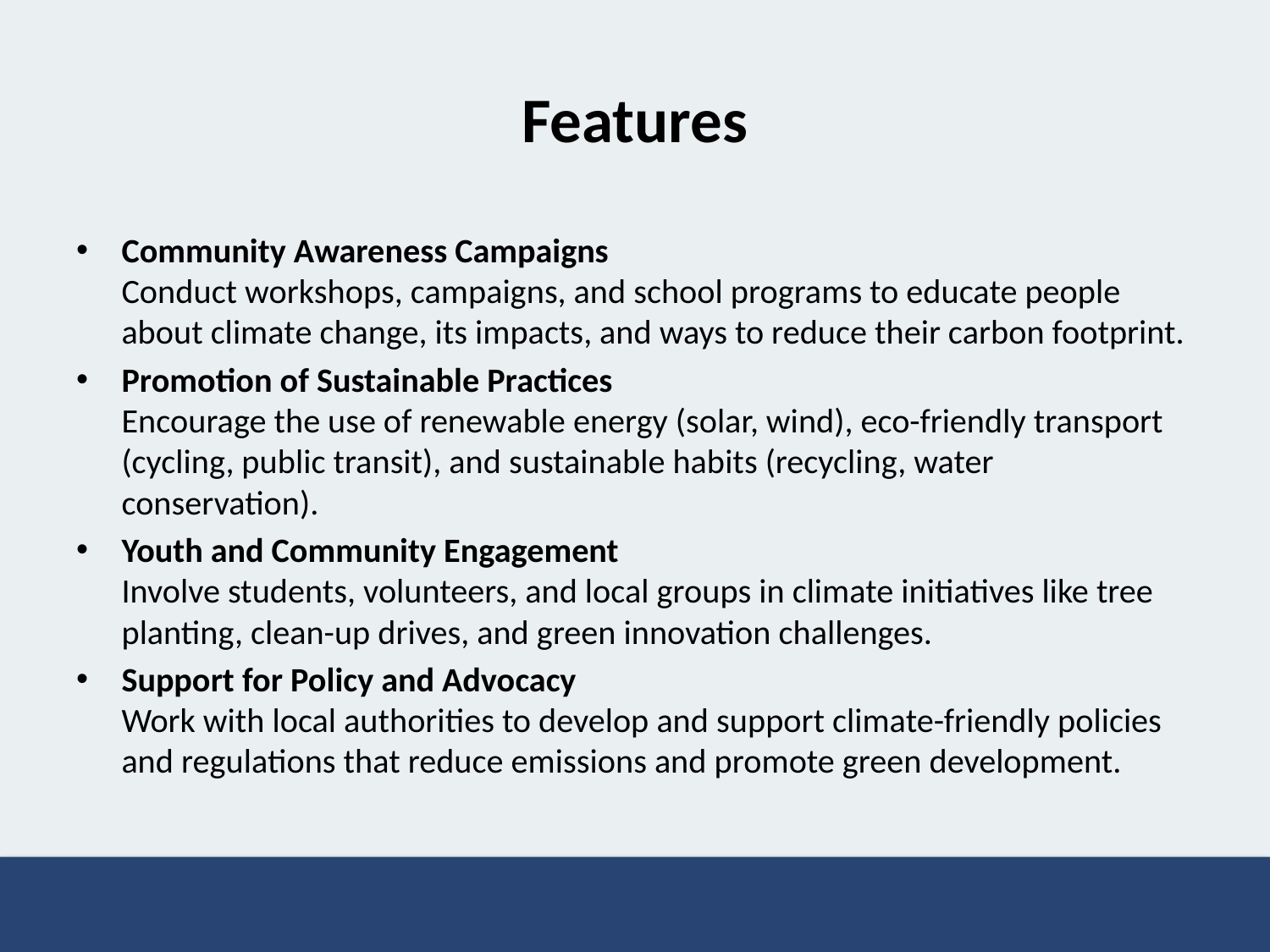

# Features
Community Awareness Campaigns
Conduct workshops, campaigns, and school programs to educate people about climate change, its impacts, and ways to reduce their carbon footprint.
Promotion of Sustainable Practices
Encourage the use of renewable energy (solar, wind), eco-friendly transport (cycling, public transit), and sustainable habits (recycling, water conservation).
Youth and Community Engagement
Involve students, volunteers, and local groups in climate initiatives like tree planting, clean-up drives, and green innovation challenges.
Support for Policy and Advocacy
Work with local authorities to develop and support climate-friendly policies and regulations that reduce emissions and promote green development.